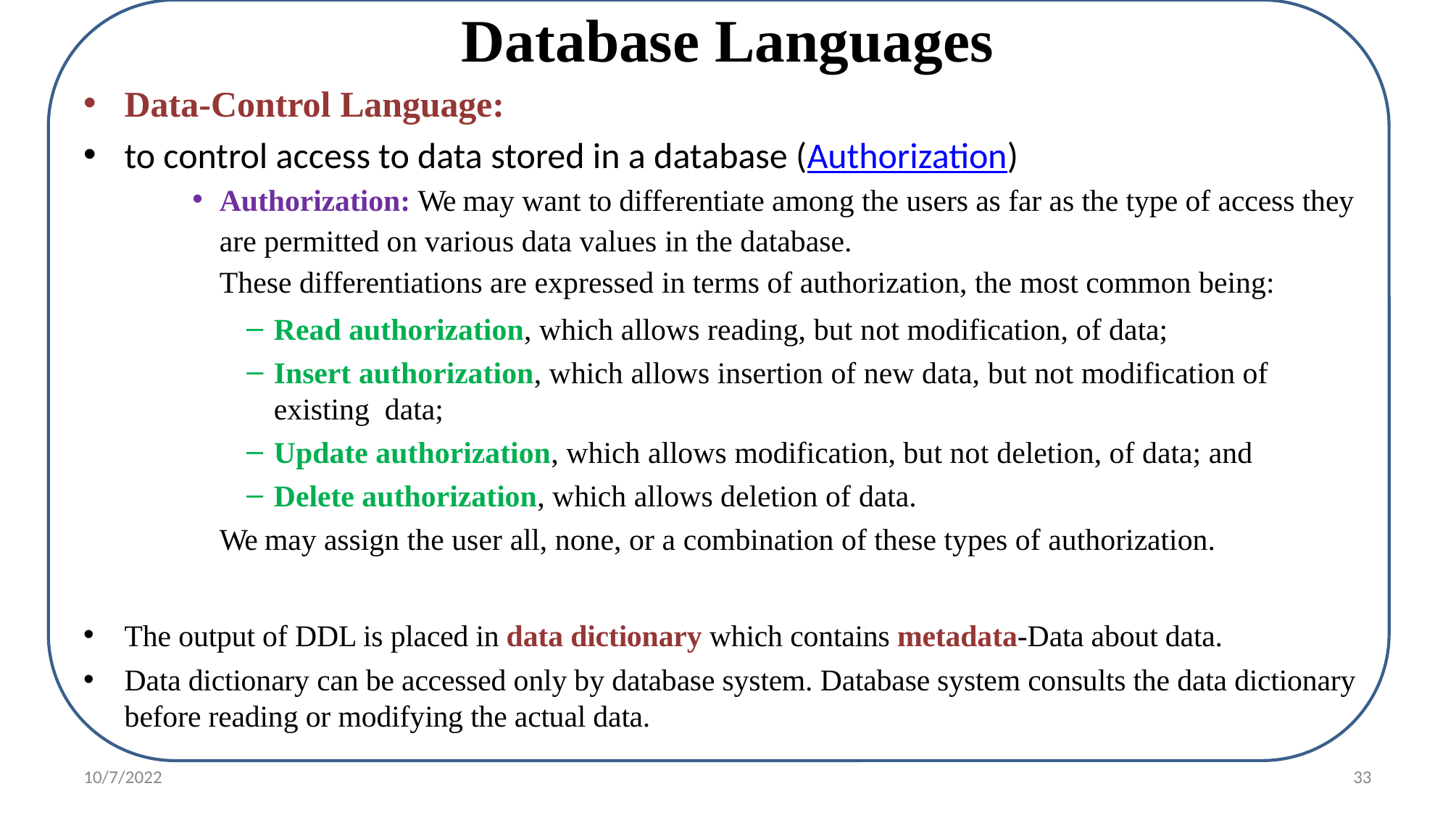

# Database Languages
Data-Control Language:
to control access to data stored in a database (Authorization)
Authorization: We may want to differentiate among the users as far as the type of access they  are permitted on various data values in the database.
These differentiations are expressed in terms of authorization, the most common being:
Read authorization, which allows reading, but not modification, of data;
Insert authorization, which allows insertion of new data, but not modification of existing  data;
Update authorization, which allows modification, but not deletion, of data; and
Delete authorization, which allows deletion of data.
We may assign the user all, none, or a combination of these types of authorization.

The output of DDL is placed in data dictionary which contains metadata-Data about data.
Data dictionary can be accessed only by database system. Database system consults the data dictionary before reading or modifying the actual data.

10/7/2022
33